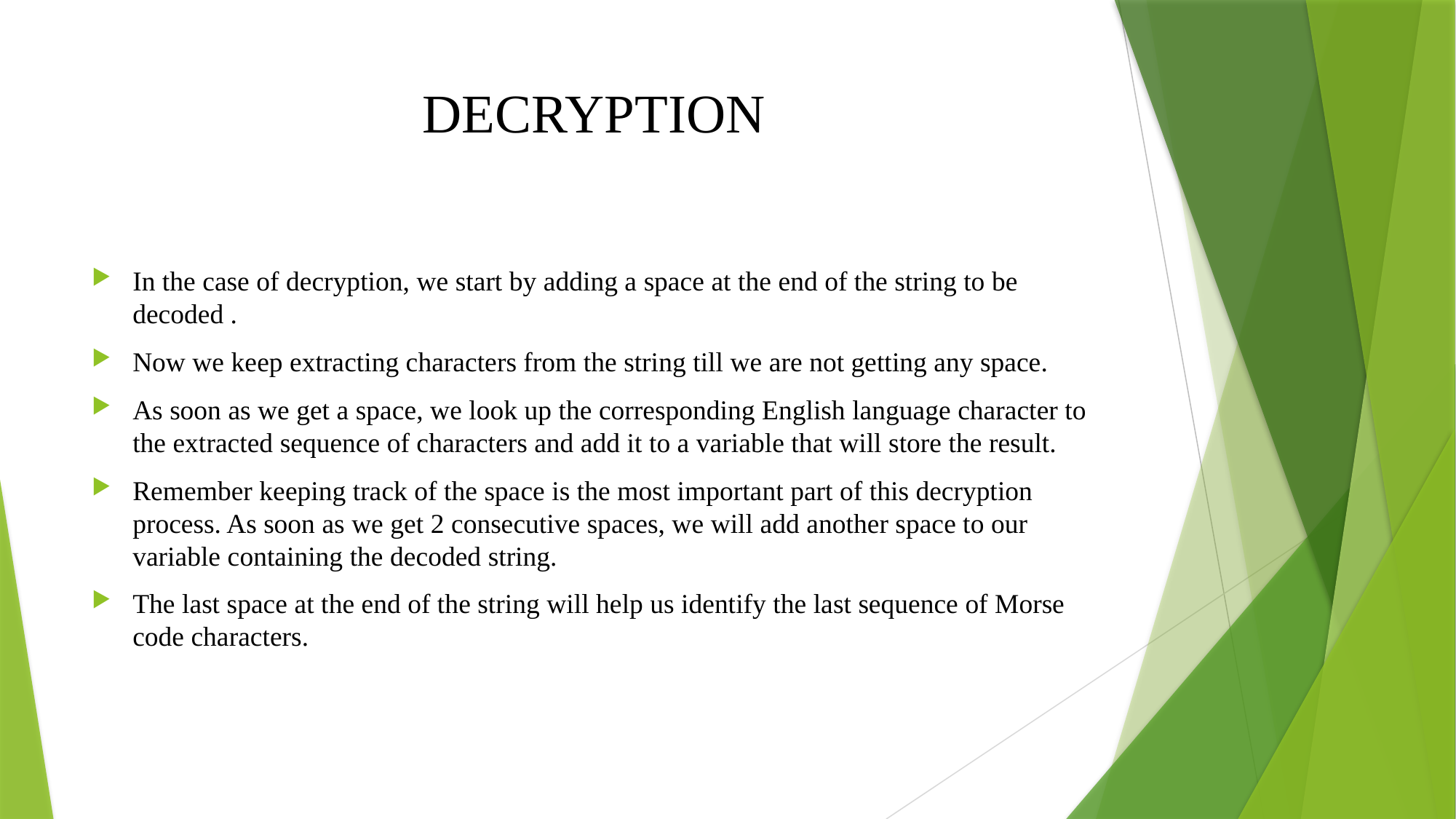

# DECRYPTION
In the case of decryption, we start by adding a space at the end of the string to be decoded .
Now we keep extracting characters from the string till we are not getting any space.
As soon as we get a space, we look up the corresponding English language character to the extracted sequence of characters and add it to a variable that will store the result.
Remember keeping track of the space is the most important part of this decryption process. As soon as we get 2 consecutive spaces, we will add another space to our variable containing the decoded string.
The last space at the end of the string will help us identify the last sequence of Morse code characters.